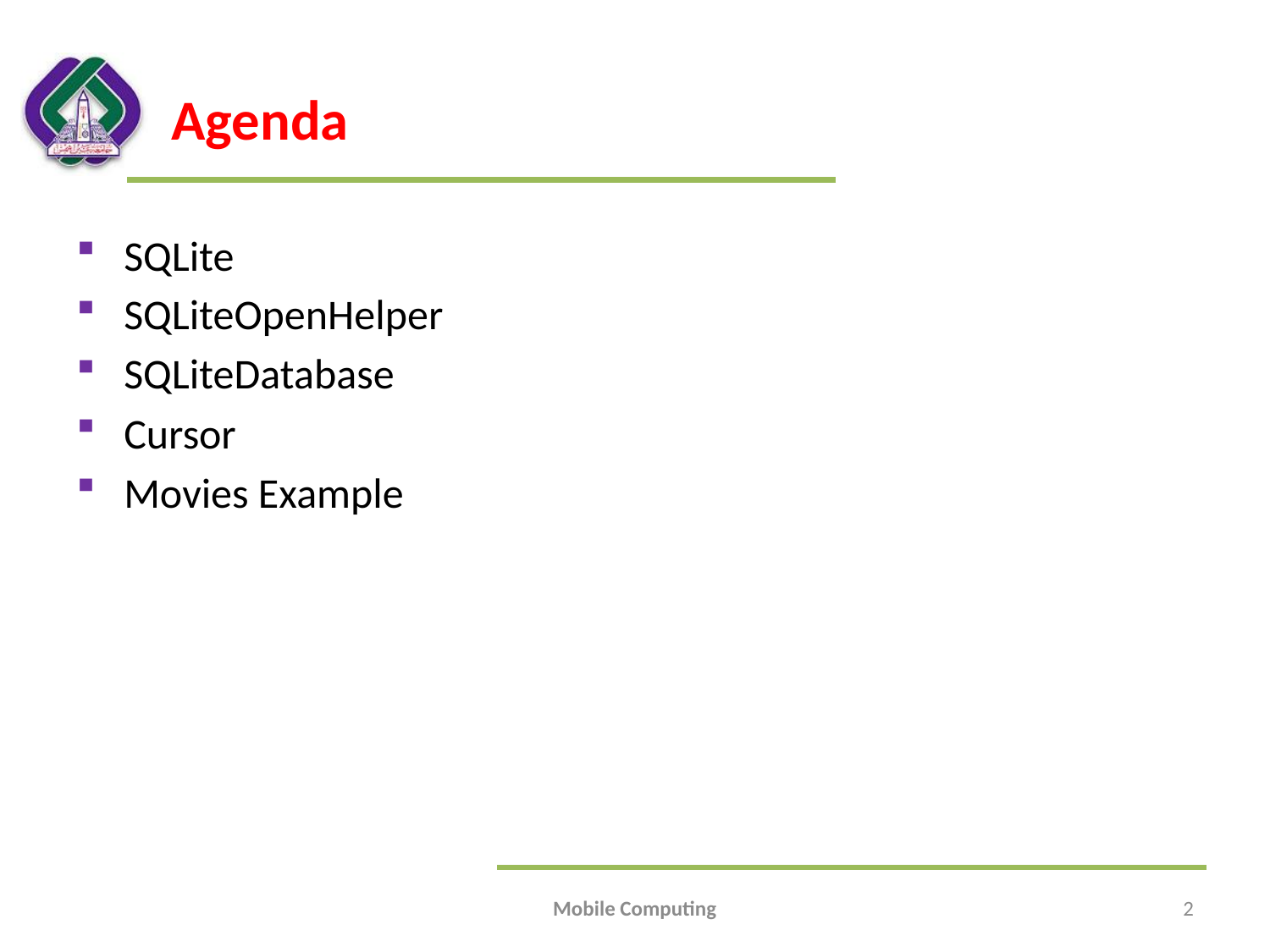

# Agenda
SQLite
SQLiteOpenHelper
SQLiteDatabase
Cursor
Movies Example

Mobile Computing
2